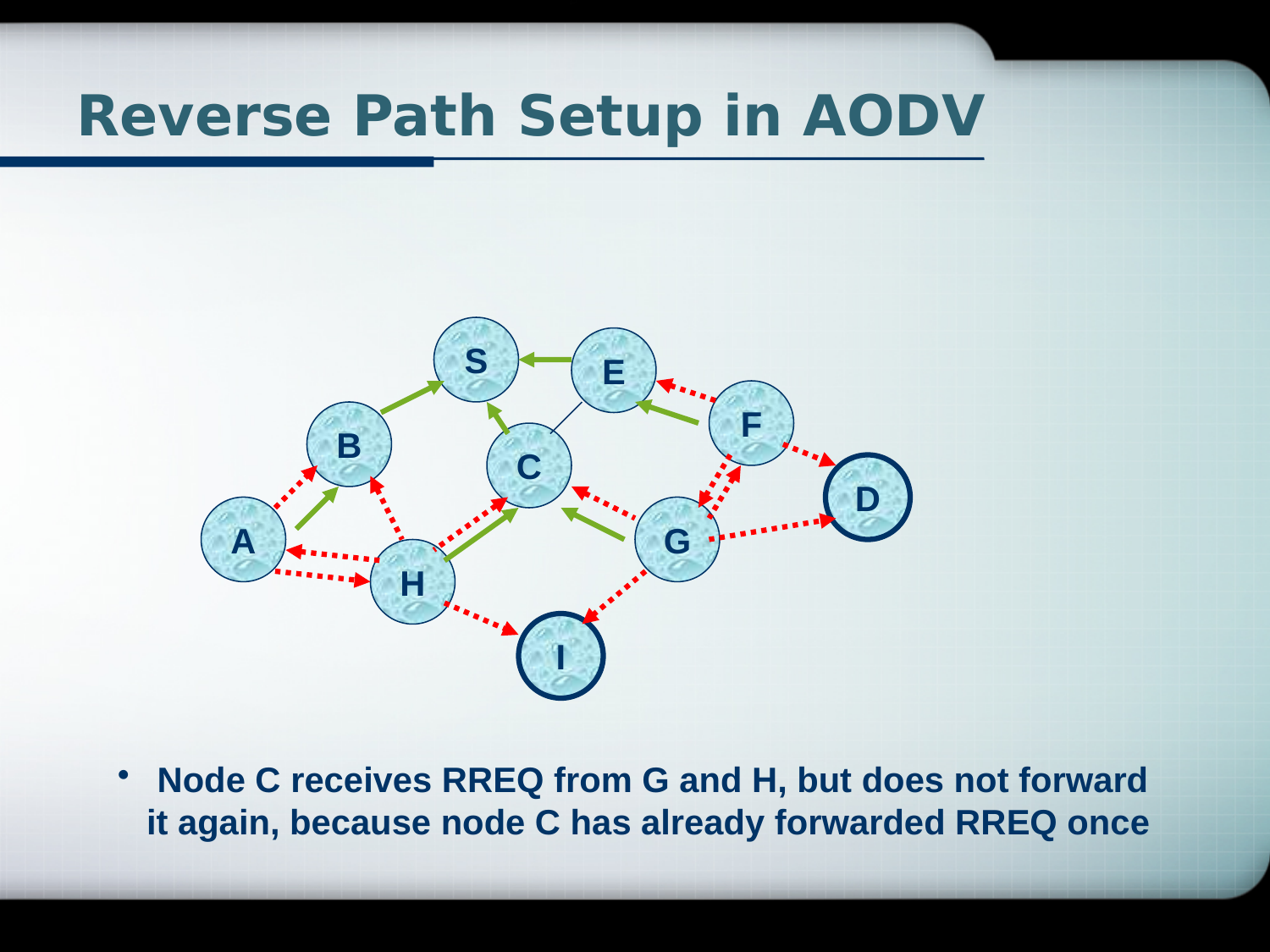

# Reverse Path Setup in AODV
S
E

F
B

C

D

A

G

H

I
 Node C receives RREQ from G and H, but does not forward
   it again, because node C has already forwarded RREQ once